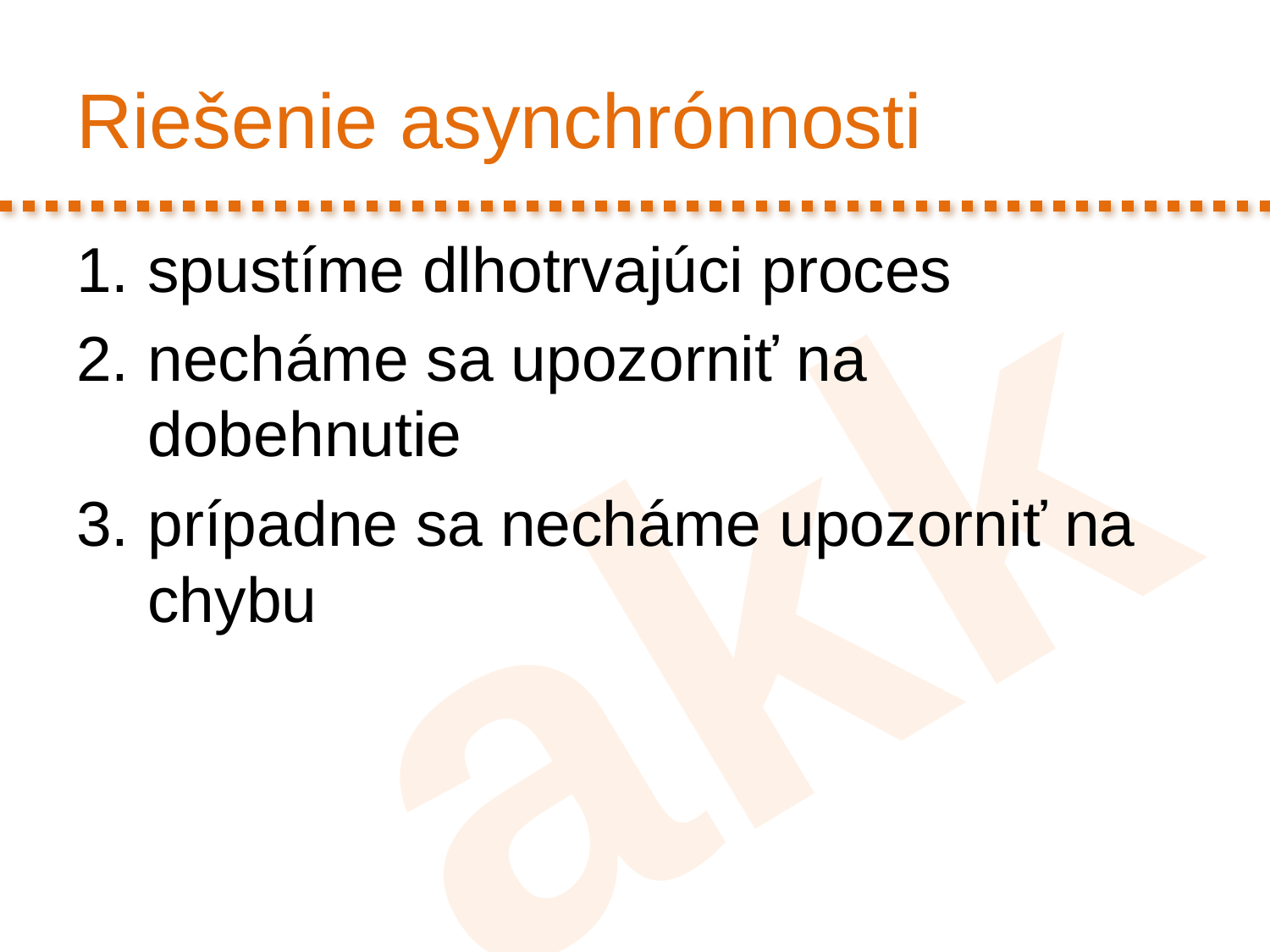

# Riešenie asynchrónnosti
spustíme dlhotrvajúci proces
necháme sa upozorniť na dobehnutie
prípadne sa necháme upozorniť na chybu